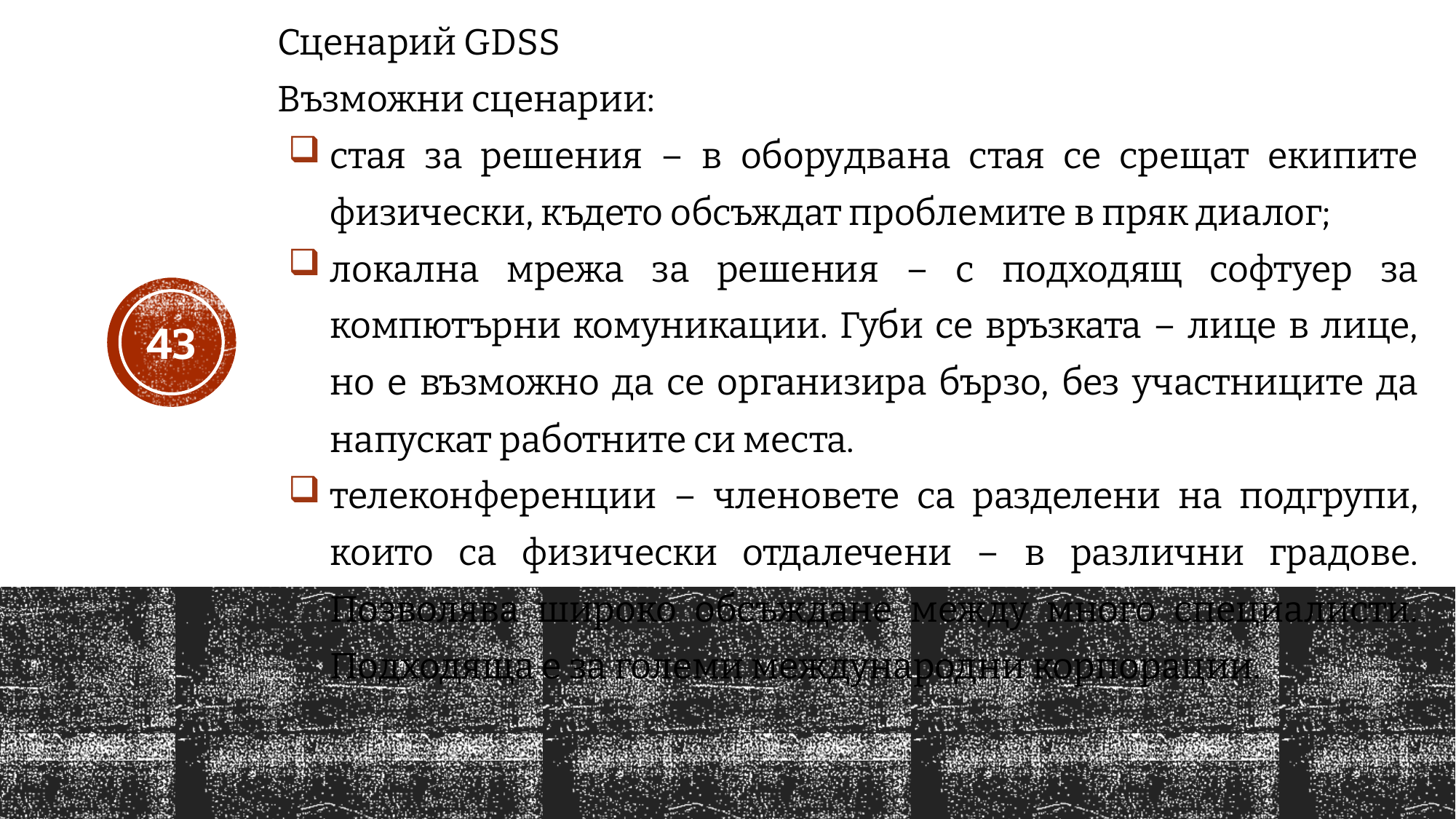

Сценарий GDSS
Възможни сценарии:
стая за решения – в оборудвана стая се срещат екипите физически, където обсъждат проблемите в пряк диалог;
локална мрежа за решения – с подходящ софтуер за компютърни комуникации. Губи се връзката – лице в лице, но е възможно да се организира бързо, без участниците да напускат работните си места.
телеконференции – членовете са разделени на подгрупи, които са физически отдалечени – в различни градове. Позволява широко обсъждане между много специалисти. Подходяща е за големи международни корпорации.
43